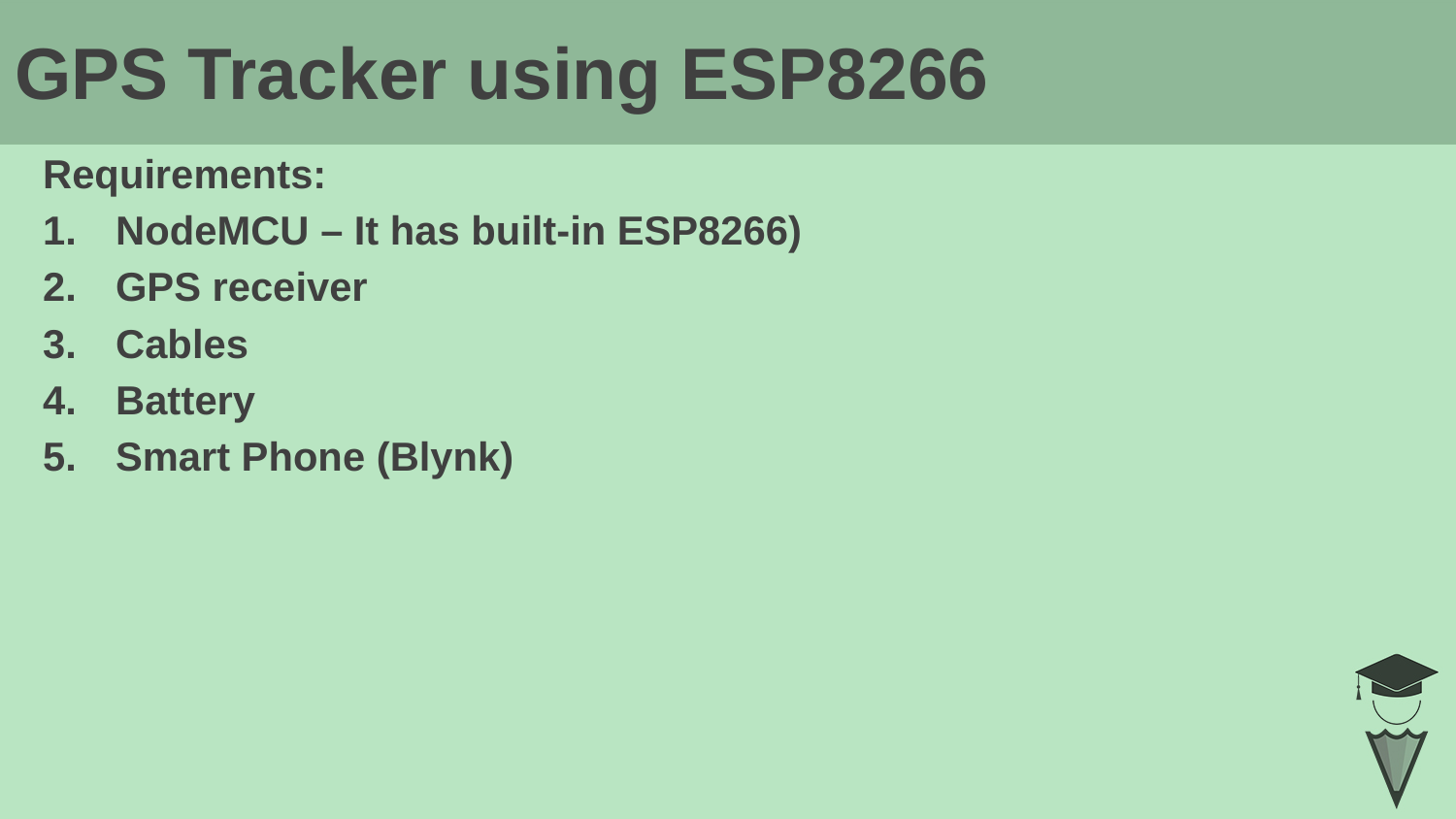

# GPS Tracker using ESP8266
Requirements:
NodeMCU – It has built-in ESP8266)
GPS receiver
Cables
Battery
Smart Phone (Blynk)